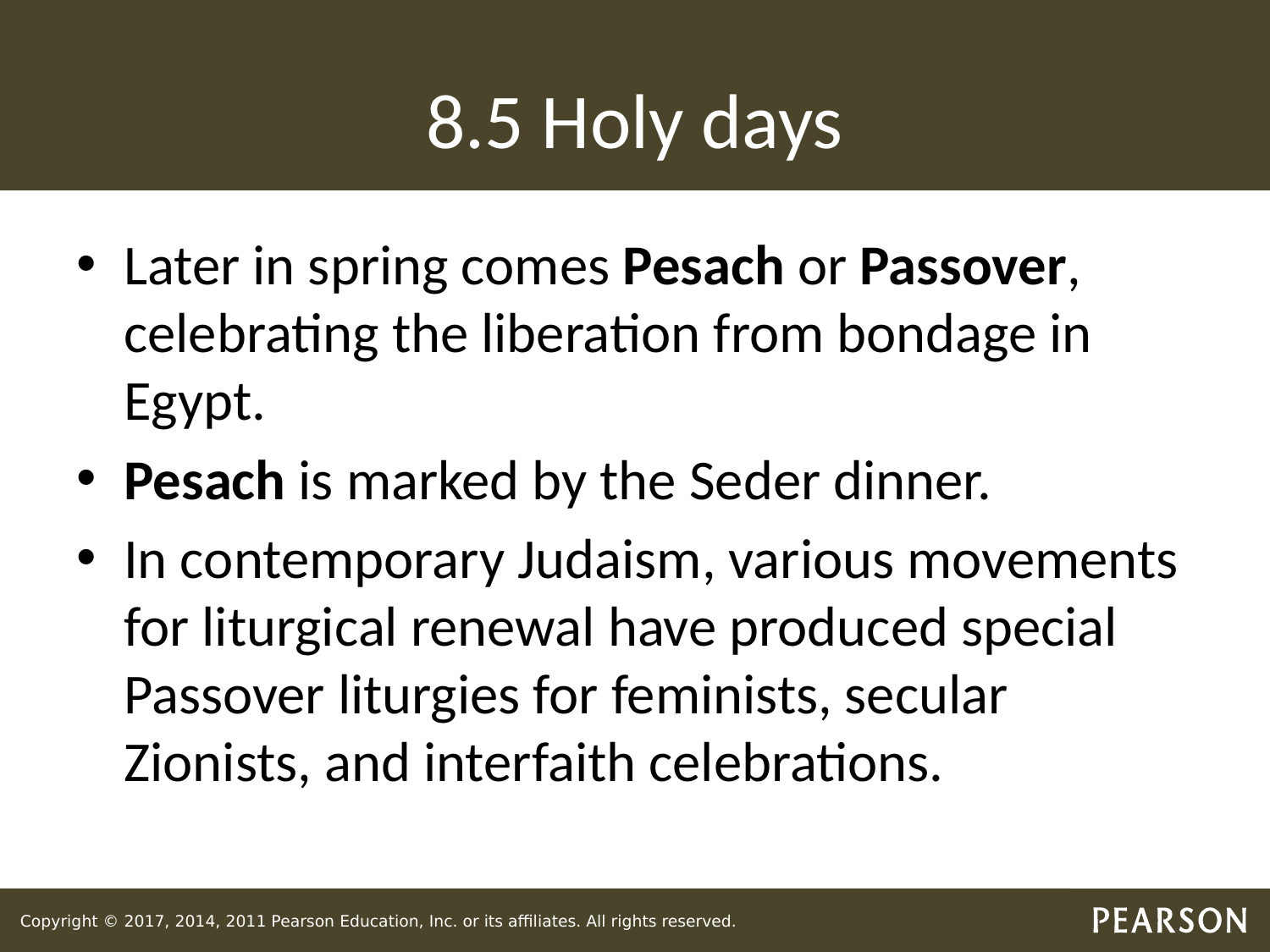

# 8.5 Holy days
Later in spring comes Pesach or Passover, celebrating the liberation from bondage in Egypt.
Pesach is marked by the Seder dinner.
In contemporary Judaism, various movements for liturgical renewal have produced special Passover liturgies for feminists, secular Zionists, and interfaith celebrations.